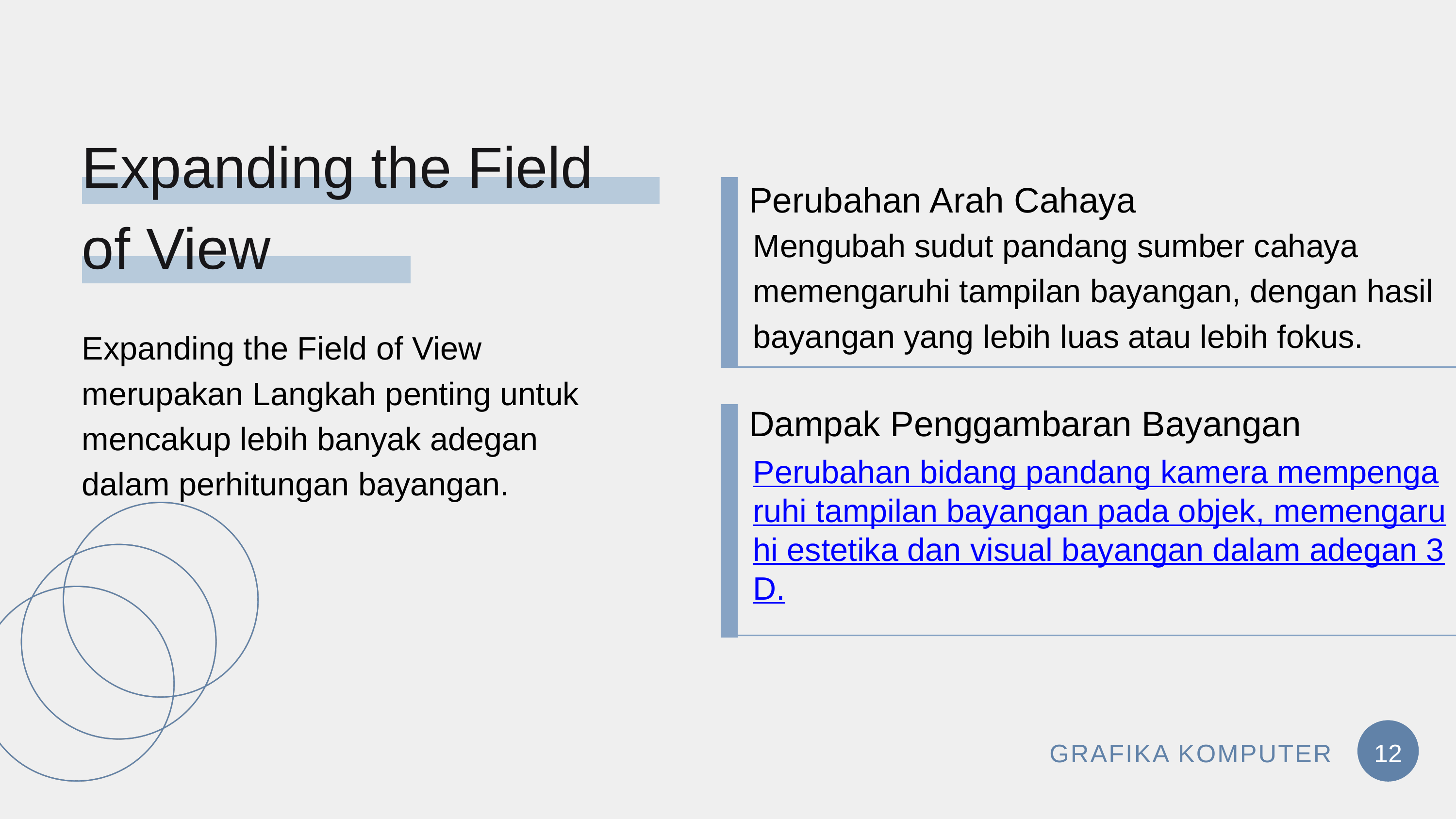

Expanding the Field of View
Perubahan Arah Cahaya

Mengubah sudut pandang sumber cahaya memengaruhi tampilan bayangan, dengan hasil bayangan yang lebih luas atau lebih fokus.

Expanding the Field of View merupakan Langkah penting untuk mencakup lebih banyak adegan dalam perhitungan bayangan.

Dampak Penggambaran Bayangan

Perubahan bidang pandang kamera mempengaruhi tampilan bayangan pada objek, memengaruhi estetika dan visual bayangan dalam adegan 3D.

GRAFIKA KOMPUTER
12